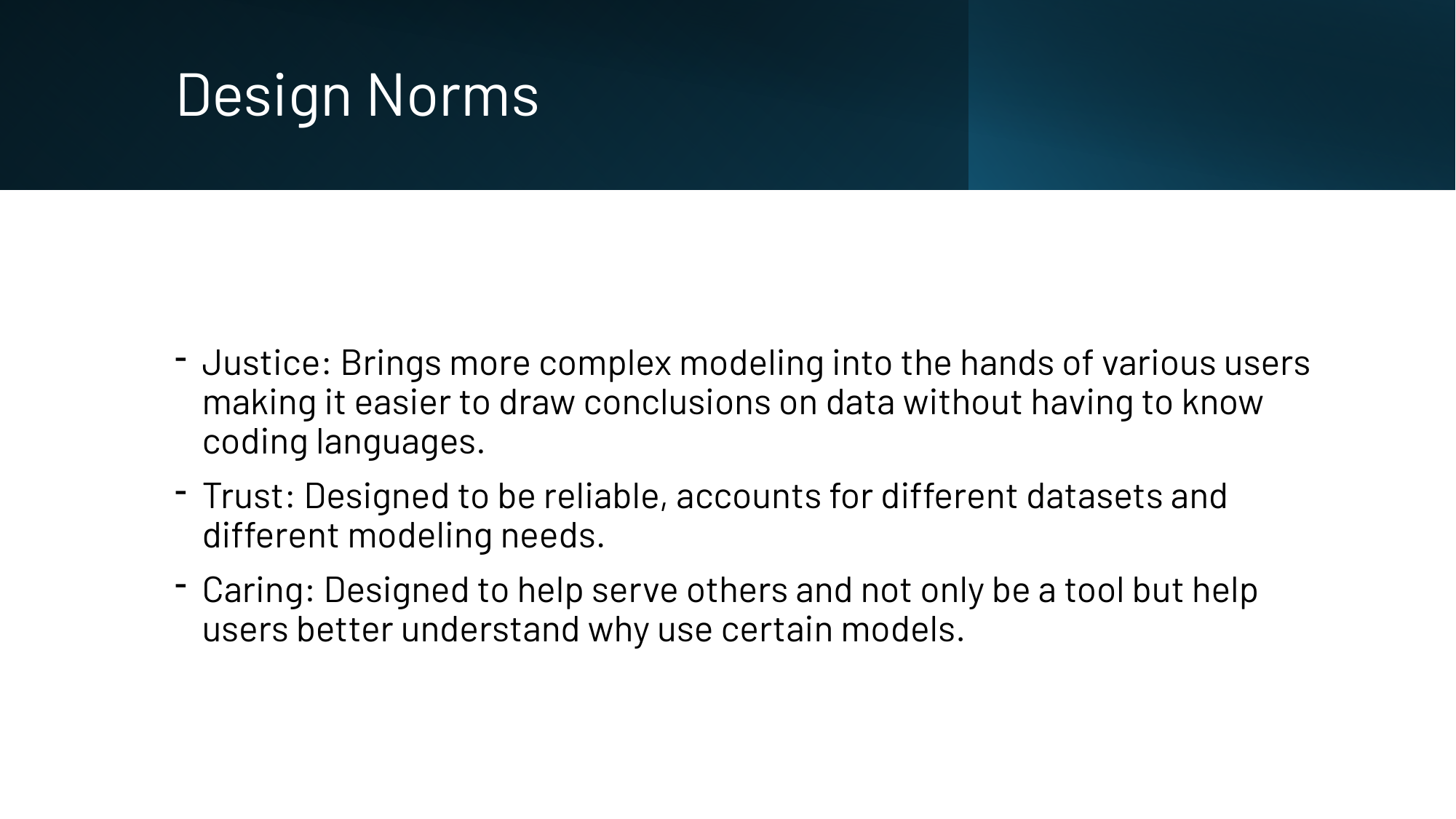

# Design Norms
Justice: Brings more complex modeling into the hands of various users making it easier to draw conclusions on data without having to know coding languages.
Trust: Designed to be reliable, accounts for different datasets and different modeling needs.
Caring: Designed to help serve others and not only be a tool but help users better understand why use certain models.